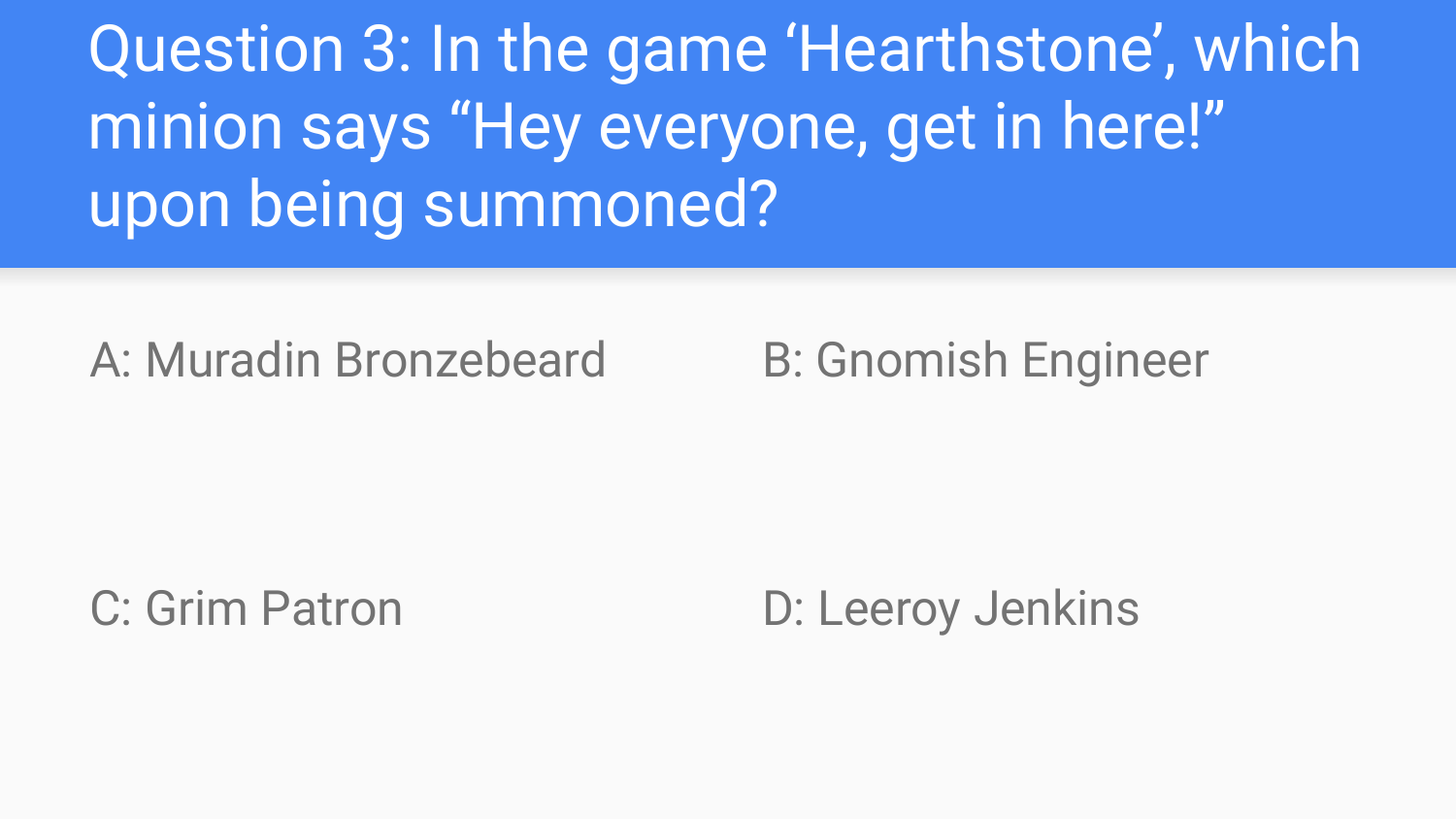

# Question 3: In the game ‘Hearthstone’, which minion says “Hey everyone, get in here!” upon being summoned?
A: Muradin Bronzebeard
B: Gnomish Engineer
C: Grim Patron
D: Leeroy Jenkins